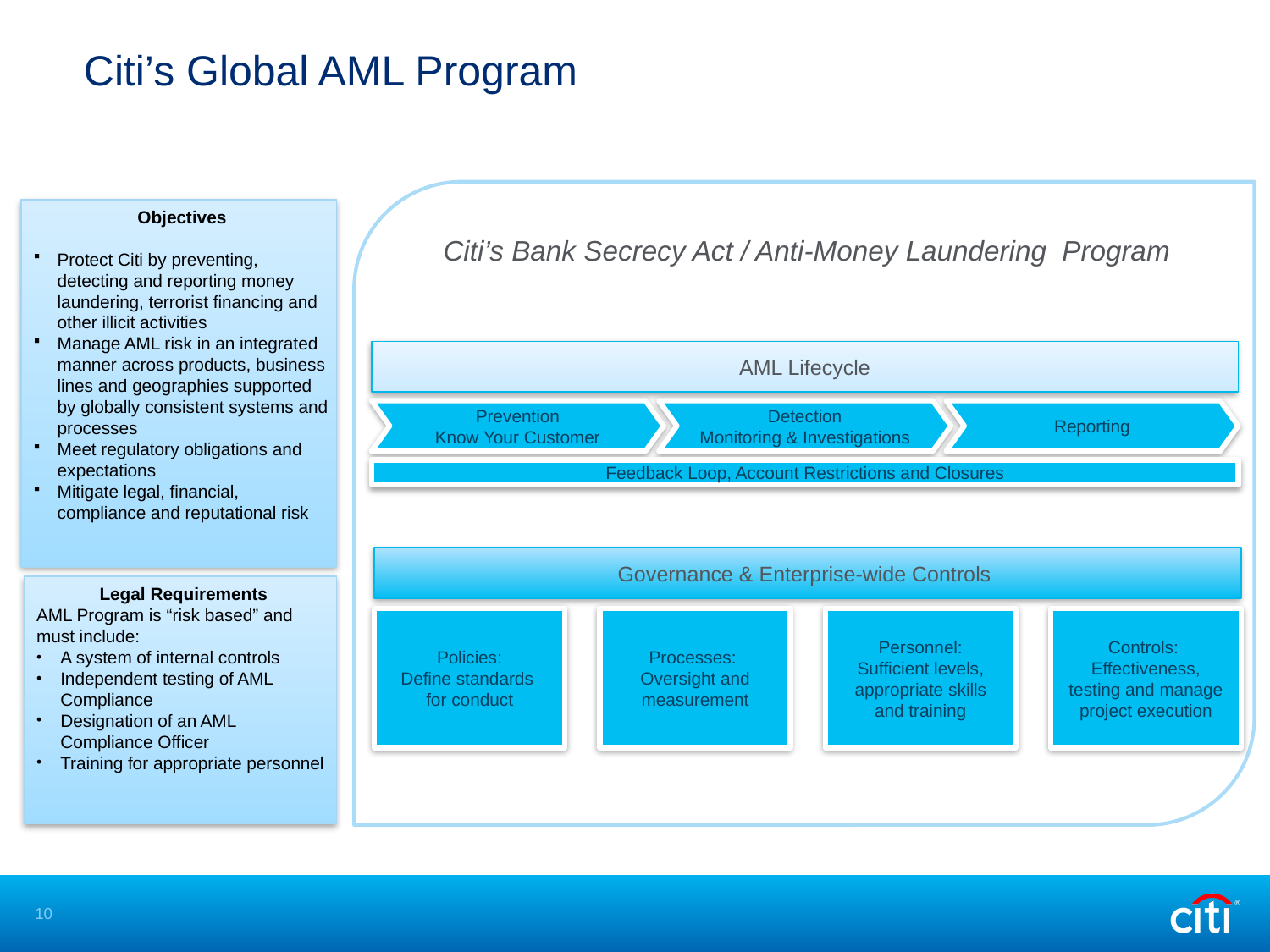

# Citi’s Global AML Program
Citi’s Bank Secrecy Act / Anti-Money Laundering  Program

Objectives

Protect Citi by preventing, detecting and reporting money laundering, terrorist financing and other illicit activities
Manage AML risk in an integrated manner across products, business lines and geographies supported by globally consistent systems and processes
Meet regulatory obligations and expectations
Mitigate legal, financial, compliance and reputational risk

AML Lifecycle
Prevention
Know Your Customer
Detection
Monitoring & Investigations
Reporting
Feedback Loop, Account Restrictions and Closures
Governance & Enterprise-wide Controls
Legal Requirements
AML Program is “risk based” and must include:
A system of internal controls
Independent testing of AML Compliance
Designation of an AML Compliance Officer
Training for appropriate personnel

Policies:
Define standards
for conduct
Processes:
Oversight and measurement
Personnel:
Sufficient levels, appropriate skills and training
Controls:
Effectiveness, testing and manage project execution
10